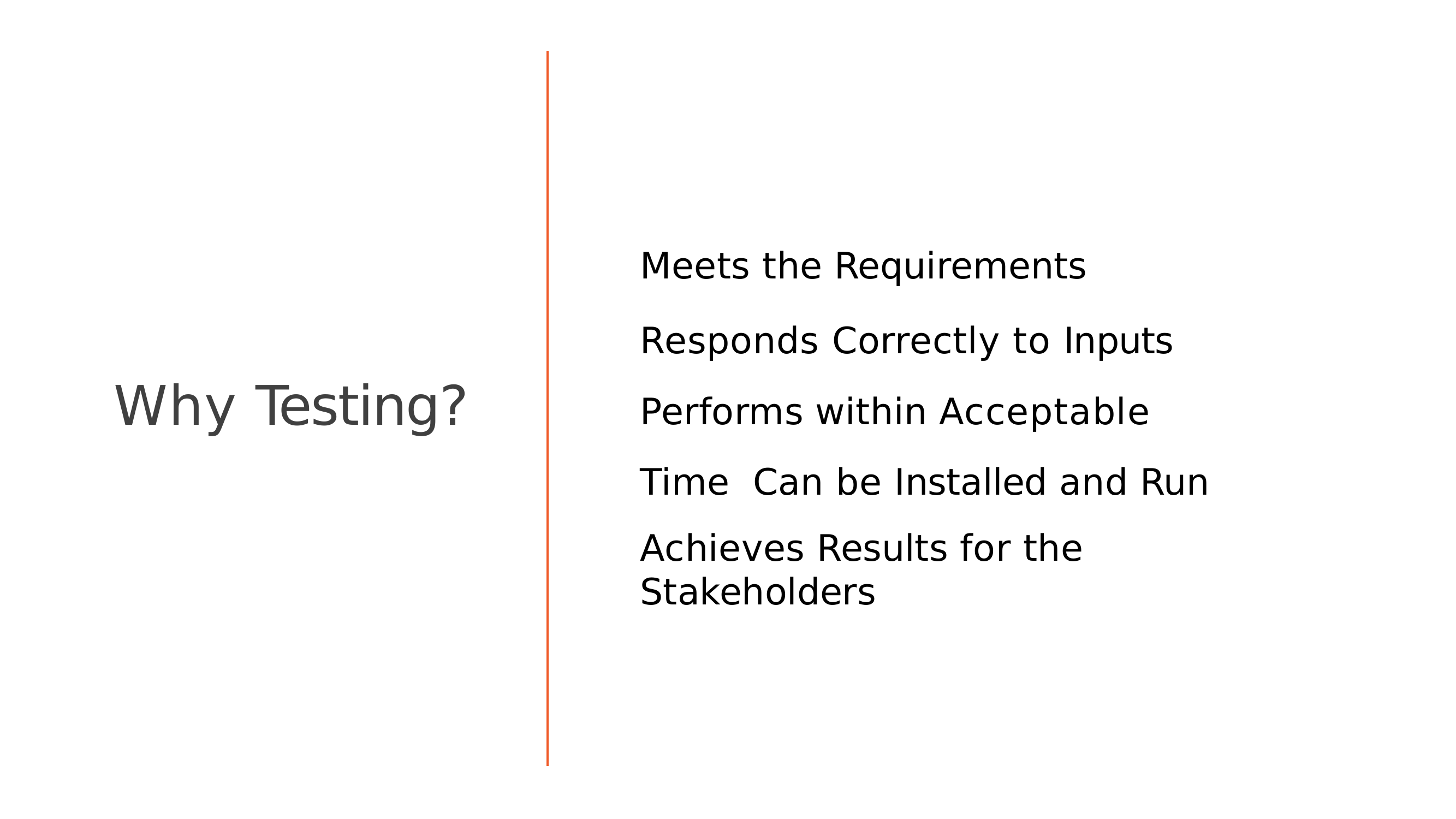

Meets the Requirements
Responds Correctly to Inputs  Performs within Acceptable Time  Can be Installed and Run
Why Testing?
Achieves Results for the Stakeholders
3